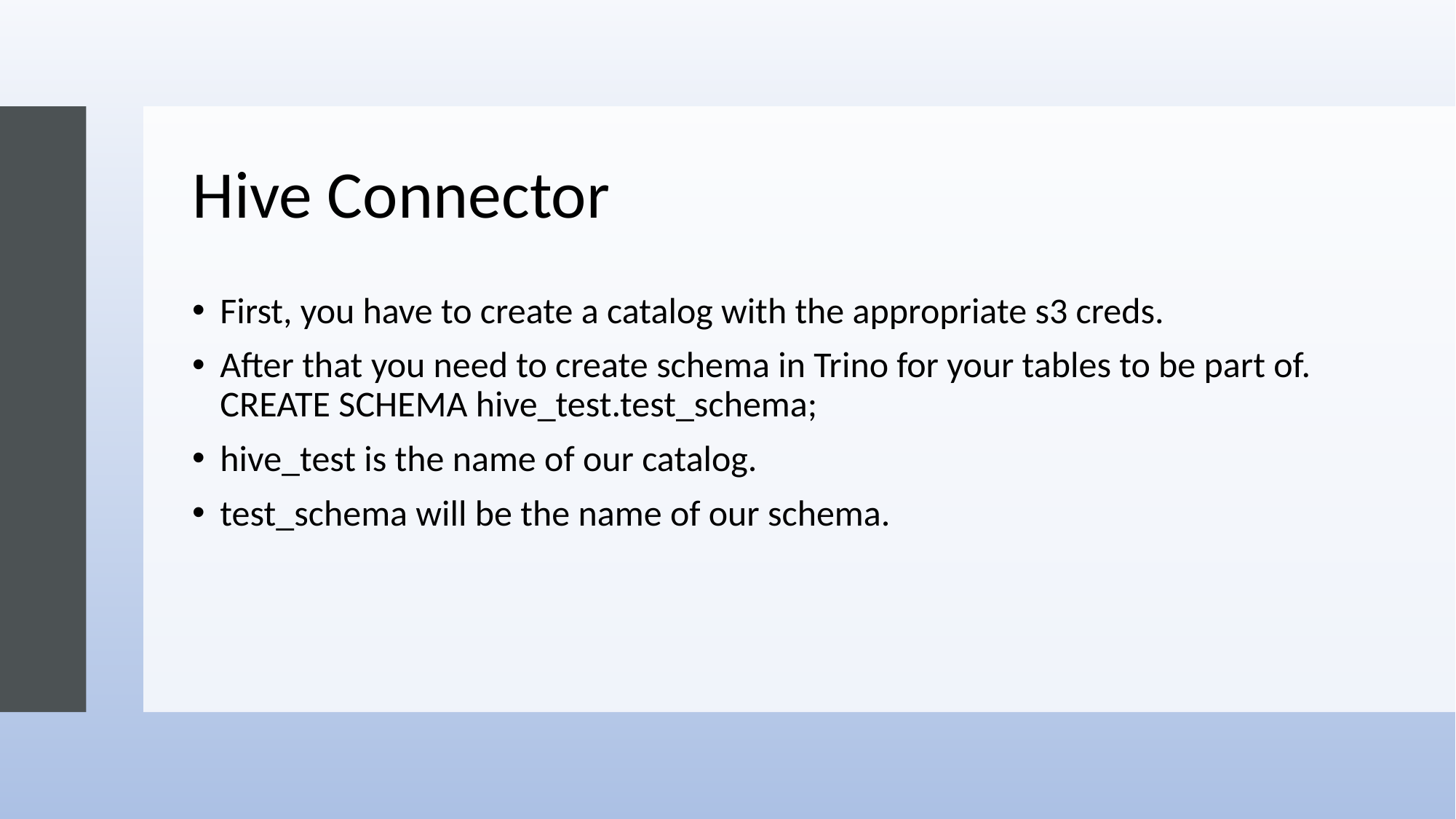

# Hive Connector
First, you have to create a catalog with the appropriate s3 creds.
After that you need to create schema in Trino for your tables to be part of.
CREATE SCHEMA hive_test.test_schema;
hive_test is the name of our catalog.
test_schema will be the name of our schema.